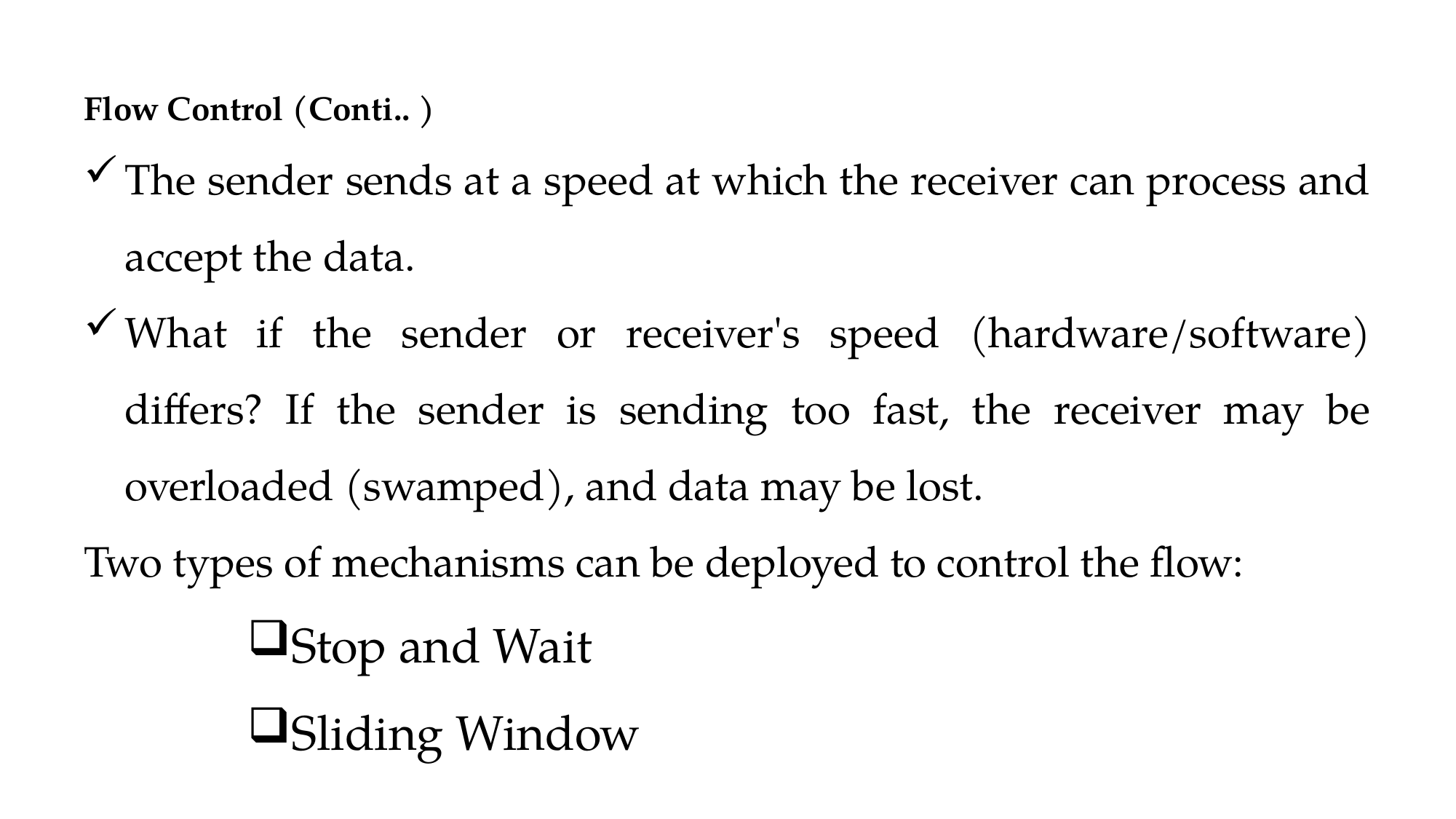

Flow Control (Conti.. )
The sender sends at a speed at which the receiver can process and accept the data.
What if the sender or receiver's speed (hardware/software) differs? If the sender is sending too fast, the receiver may be overloaded (swamped), and data may be lost.
Two types of mechanisms can be deployed to control the flow:
Stop and Wait
Sliding Window